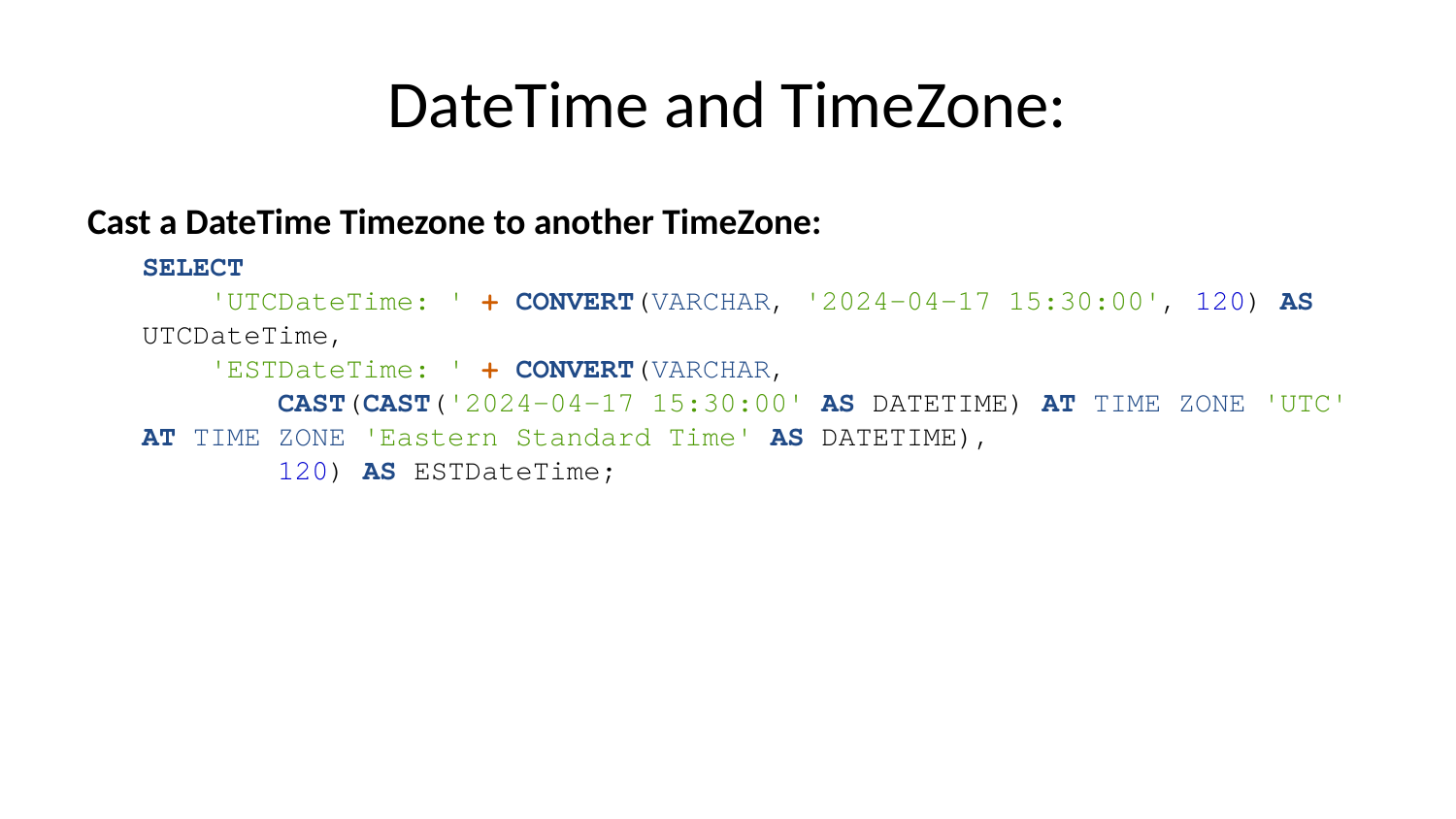

# DateTime and TimeZone:
Cast a DateTime Timezone to another TimeZone:
SELECT
    'UTCDateTime: ' + CONVERT(VARCHAR, '2024-04-17 15:30:00', 120) AS UTCDateTime,
    'ESTDateTime: ' + CONVERT(VARCHAR,
        CAST(CAST('2024-04-17 15:30:00' AS DATETIME) AT TIME ZONE 'UTC' AT TIME ZONE 'Eastern Standard Time' AS DATETIME),
        120) AS ESTDateTime;